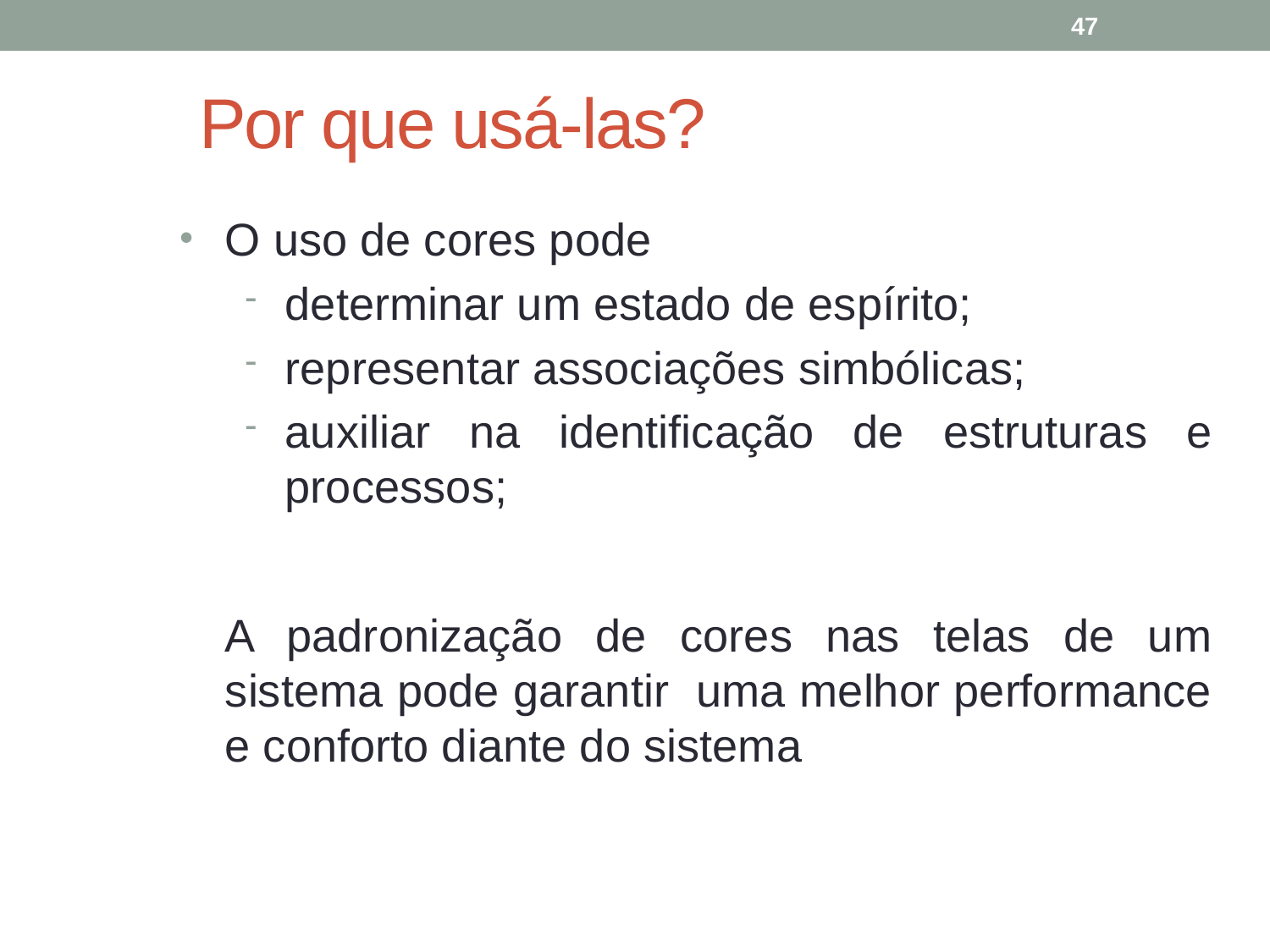

47
# Por que usá-las?
O uso de cores pode
determinar um estado de espírito;
representar associações simbólicas;
auxiliar na identificação de estruturas e processos;

A padronização de cores nas telas de um sistema pode garantir  uma melhor performance e conforto diante do sistema